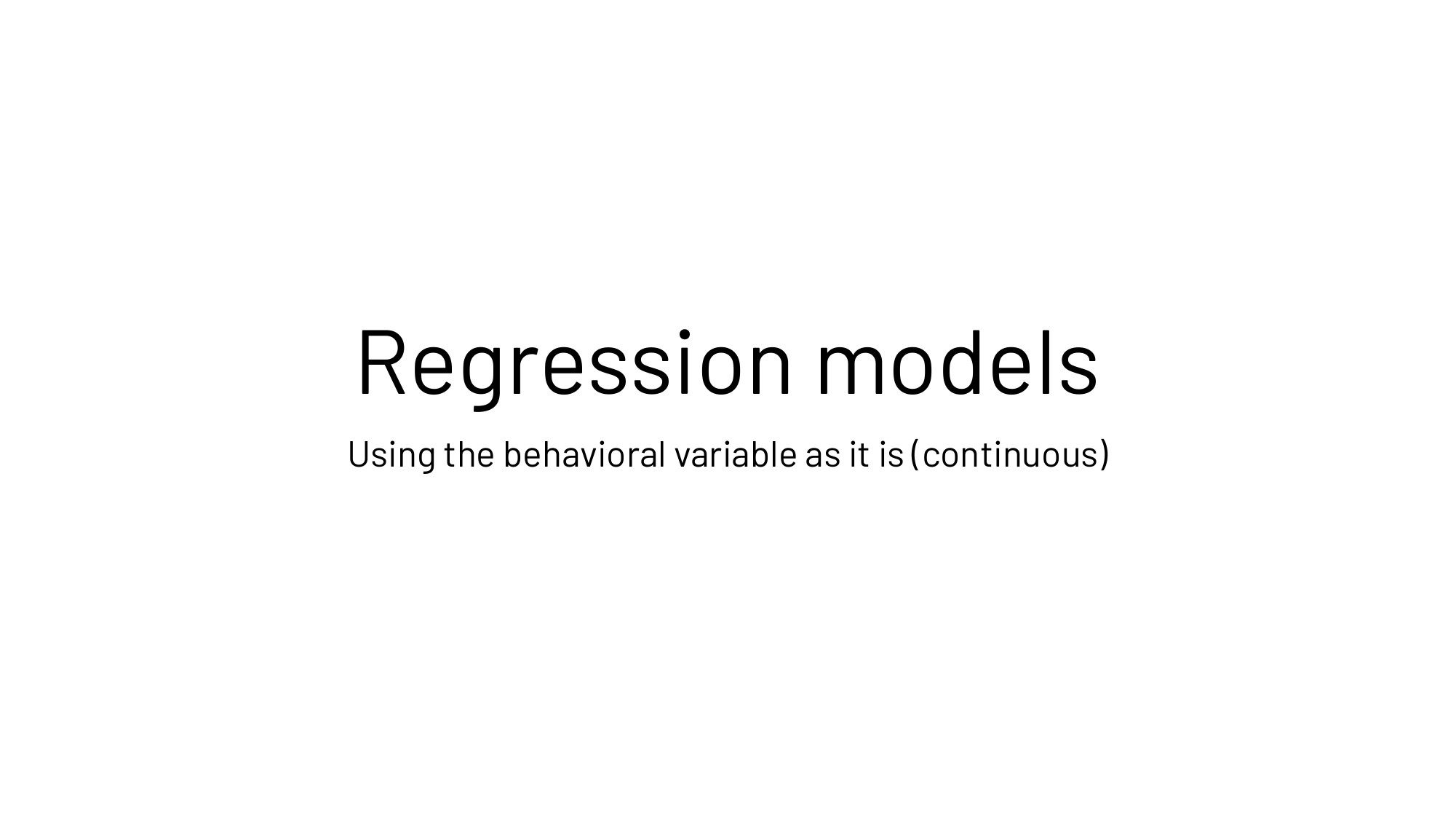

# Regression models
Using the behavioral variable as it is (continuous)